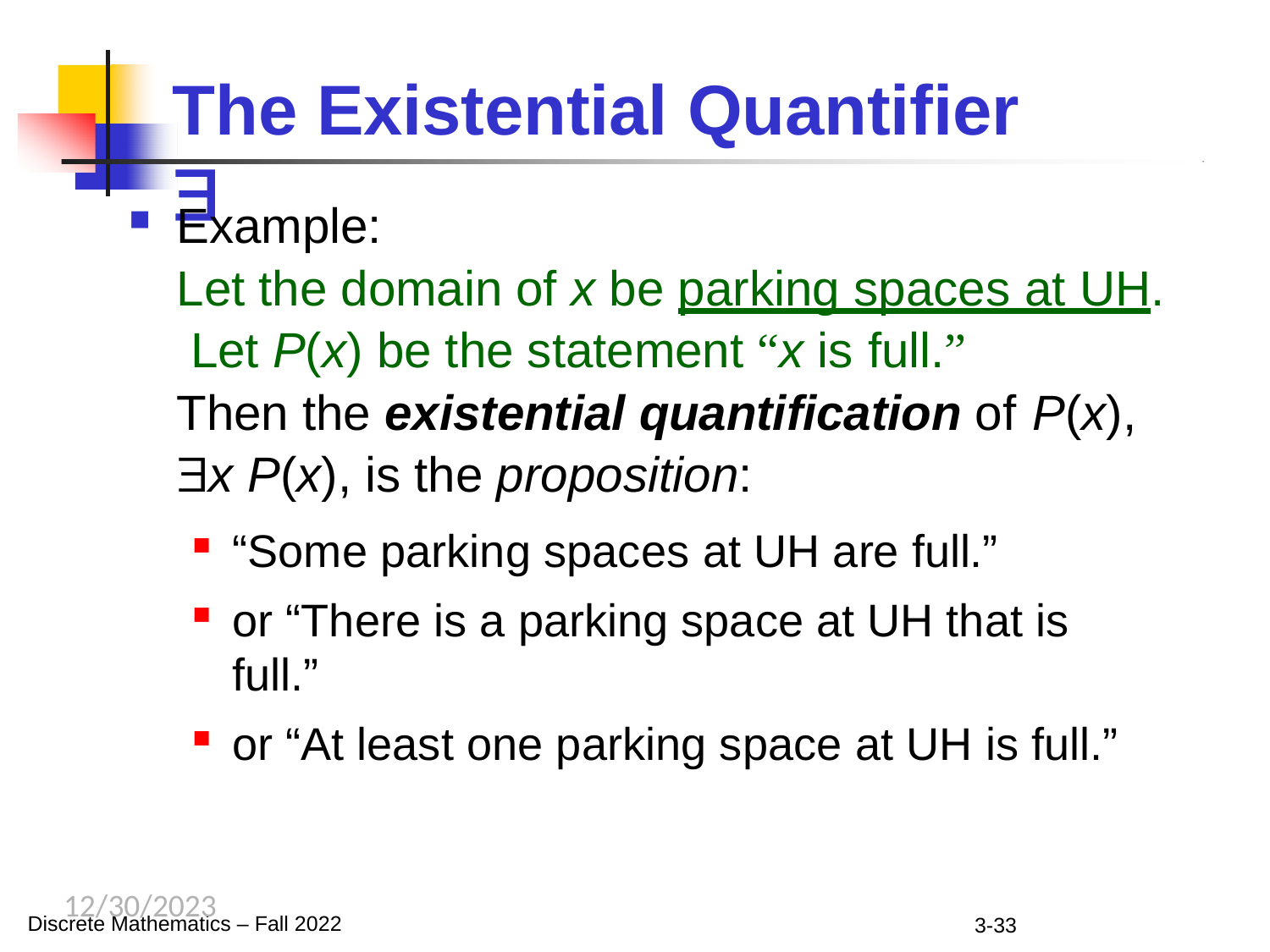

Log

# The Existential Quantifier ∃

Example:
Let the domain of x be parking spaces at UH.  Let P(x) be the statement “x is full.”
Then the existential quantification of P(x),
∃x P(x), is the proposition:
“Some parking spaces at UH are full.”
or “There is a parking space at UH that is full.”
or “At least one parking space at UH is full.”
12/30/2023
Discrete Mathematics – Fall 2022
3-33